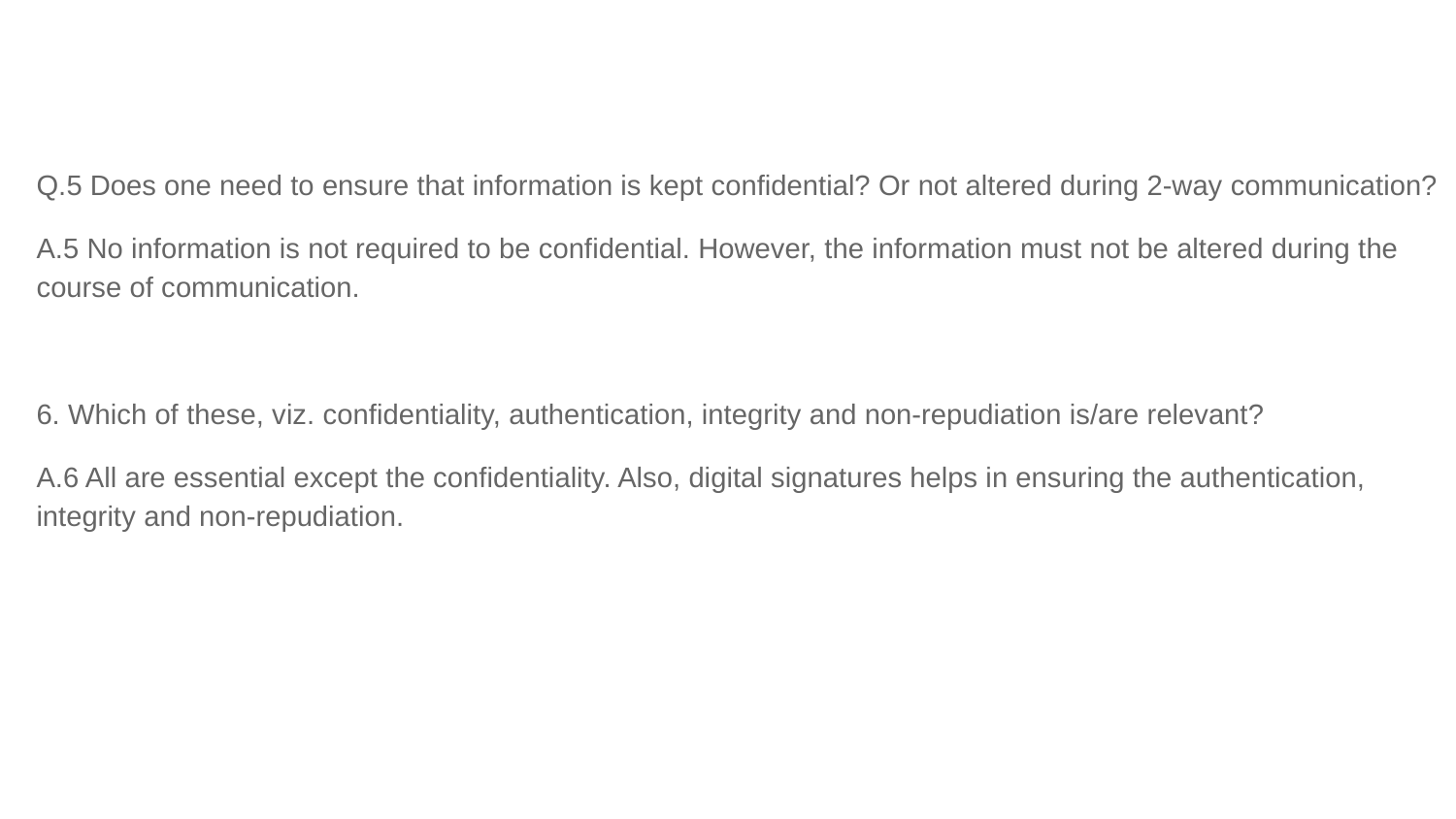

Q.5 Does one need to ensure that information is kept confidential? Or not altered during 2-way communication?
A.5 No information is not required to be confidential. However, the information must not be altered during the course of communication.

6. Which of these, viz. confidentiality, authentication, integrity and non-repudiation is/are relevant?
A.6 All are essential except the confidentiality. Also, digital signatures helps in ensuring the authentication, integrity and non-repudiation.